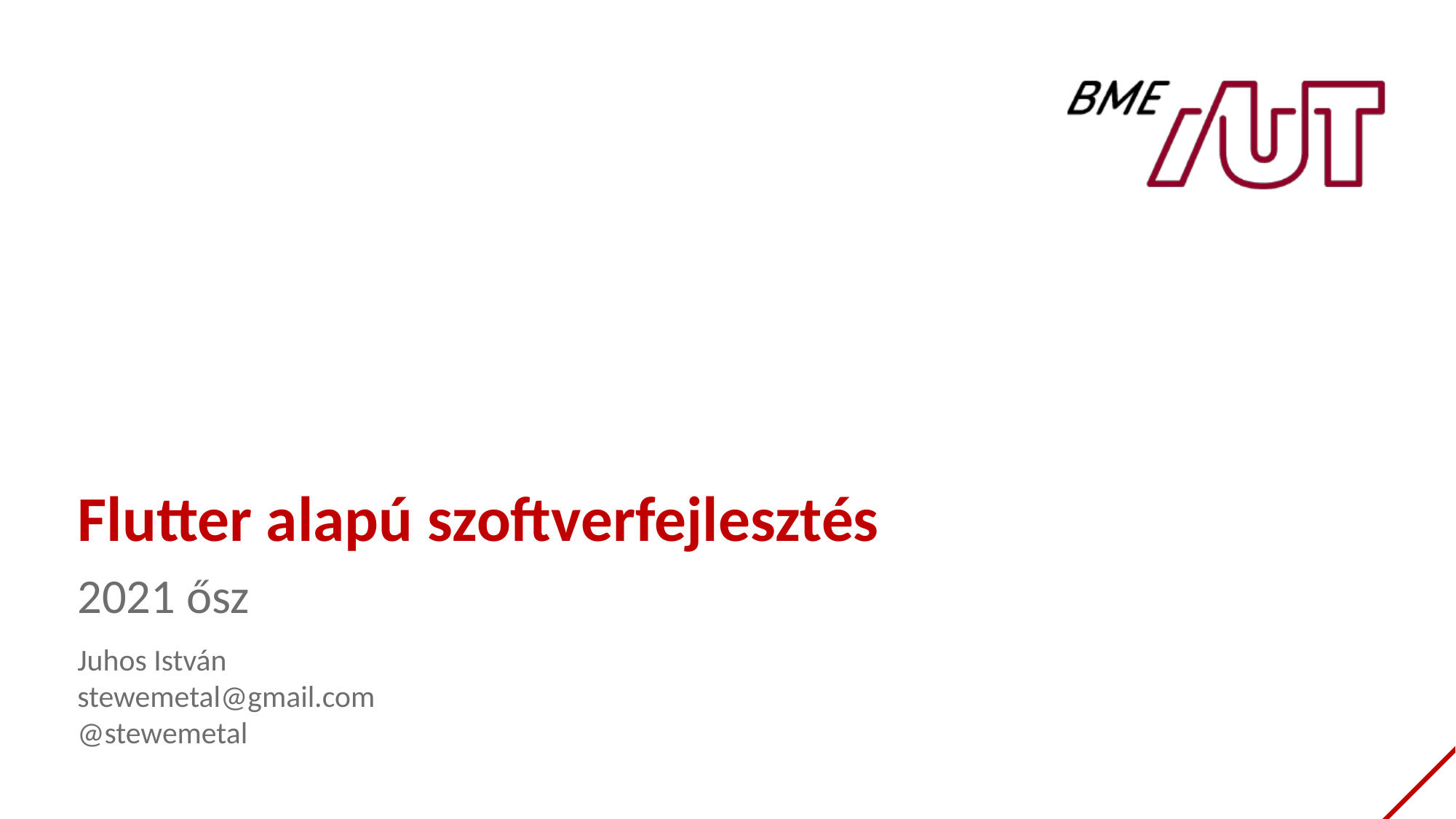

Flutter alapú szoftverfejlesztés
2021 ősz
Juhos István
stewemetal@gmail.com
@stewemetal